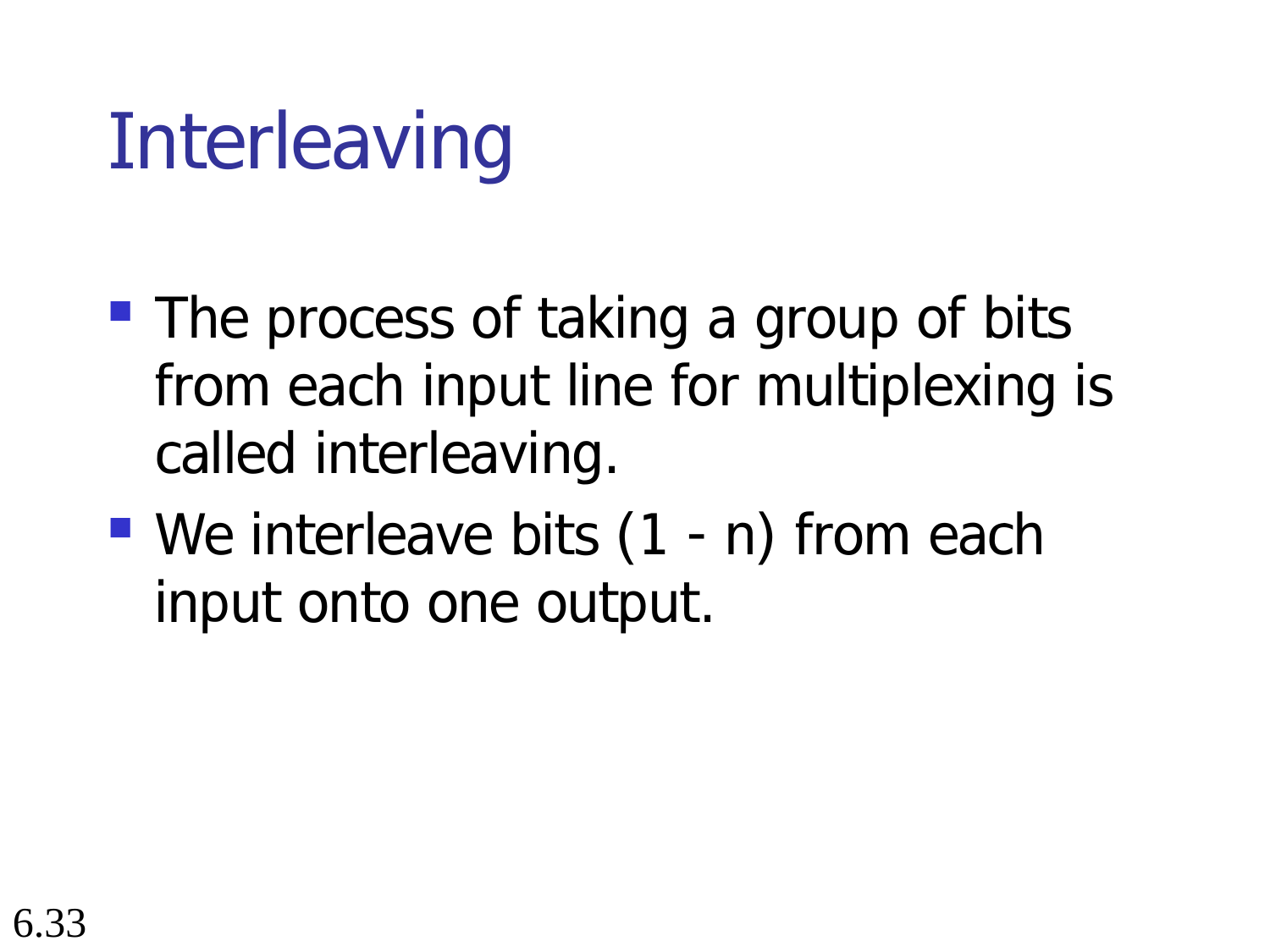

Interleaving
The process of taking a group of bits from each input line for multiplexing is called interleaving.
We interleave bits (1 - n) from each input onto one output.
6.33